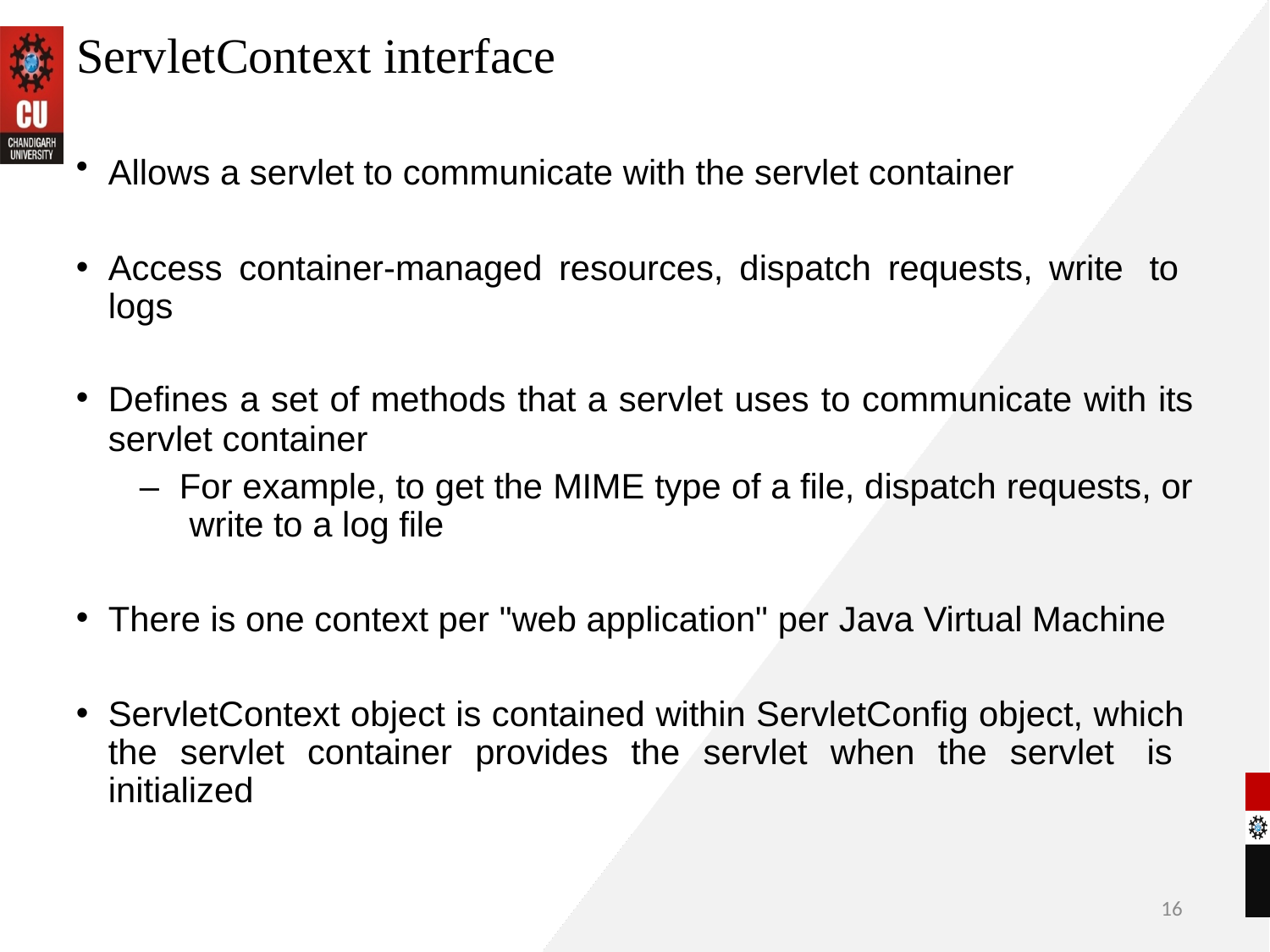

# ServletContext interface
Allows a servlet to communicate with the servlet container

Access container-managed resources, dispatch requests, write to  logs

Defines a set of methods that a servlet uses to communicate with its
servlet container
–	For example, to get the MIME type of a file, dispatch requests, or  write to a log file

There is one context per "web application" per Java Virtual Machine

ServletContext object is contained within ServletConfig object, which  the servlet container provides the servlet when the servlet is  initialized
16